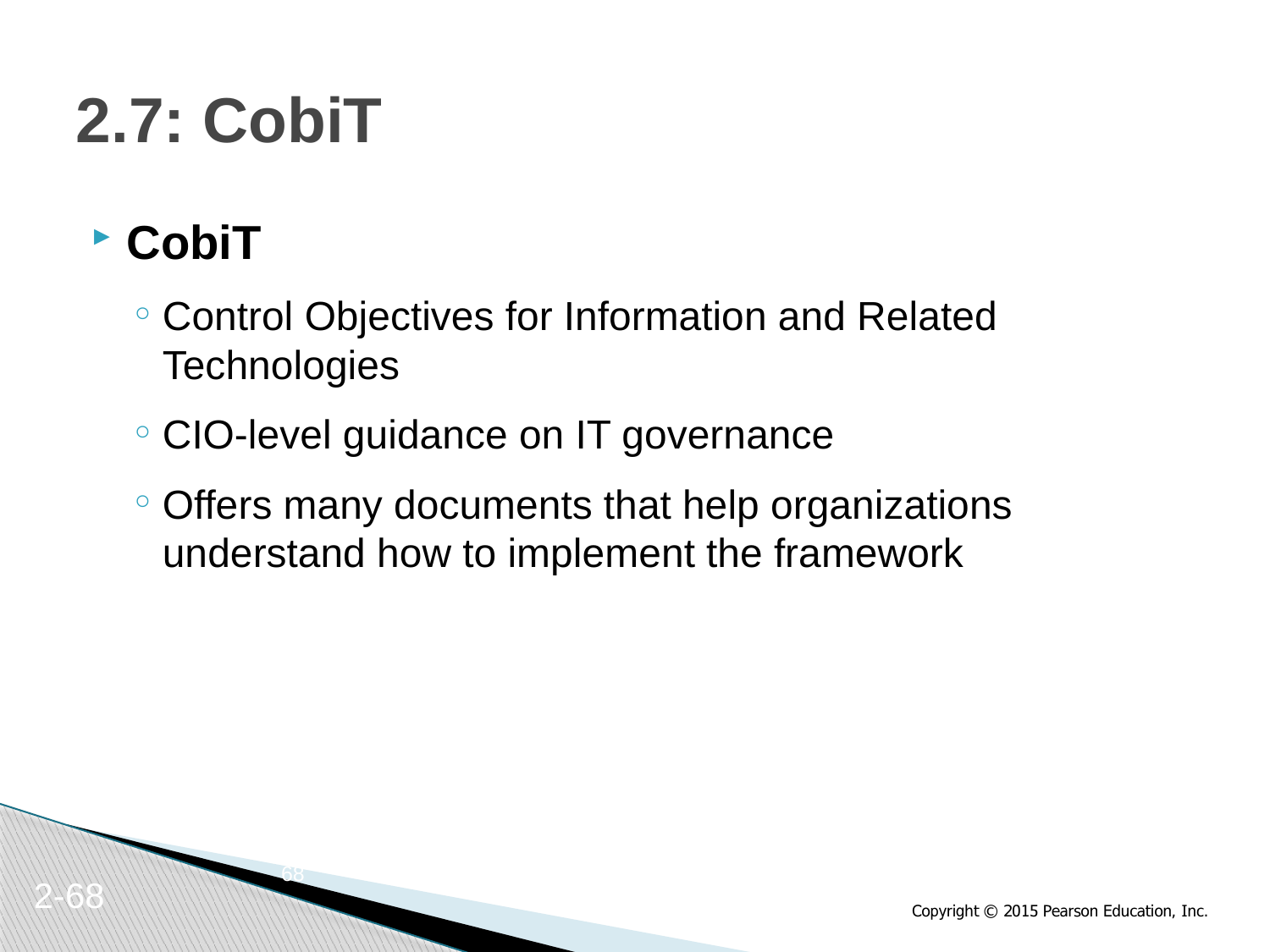

# 2.7: CobiT
CobiT
Control Objectives for Information and Related Technologies
CIO-level guidance on IT governance
Offers many documents that help organizations understand how to implement the framework

68